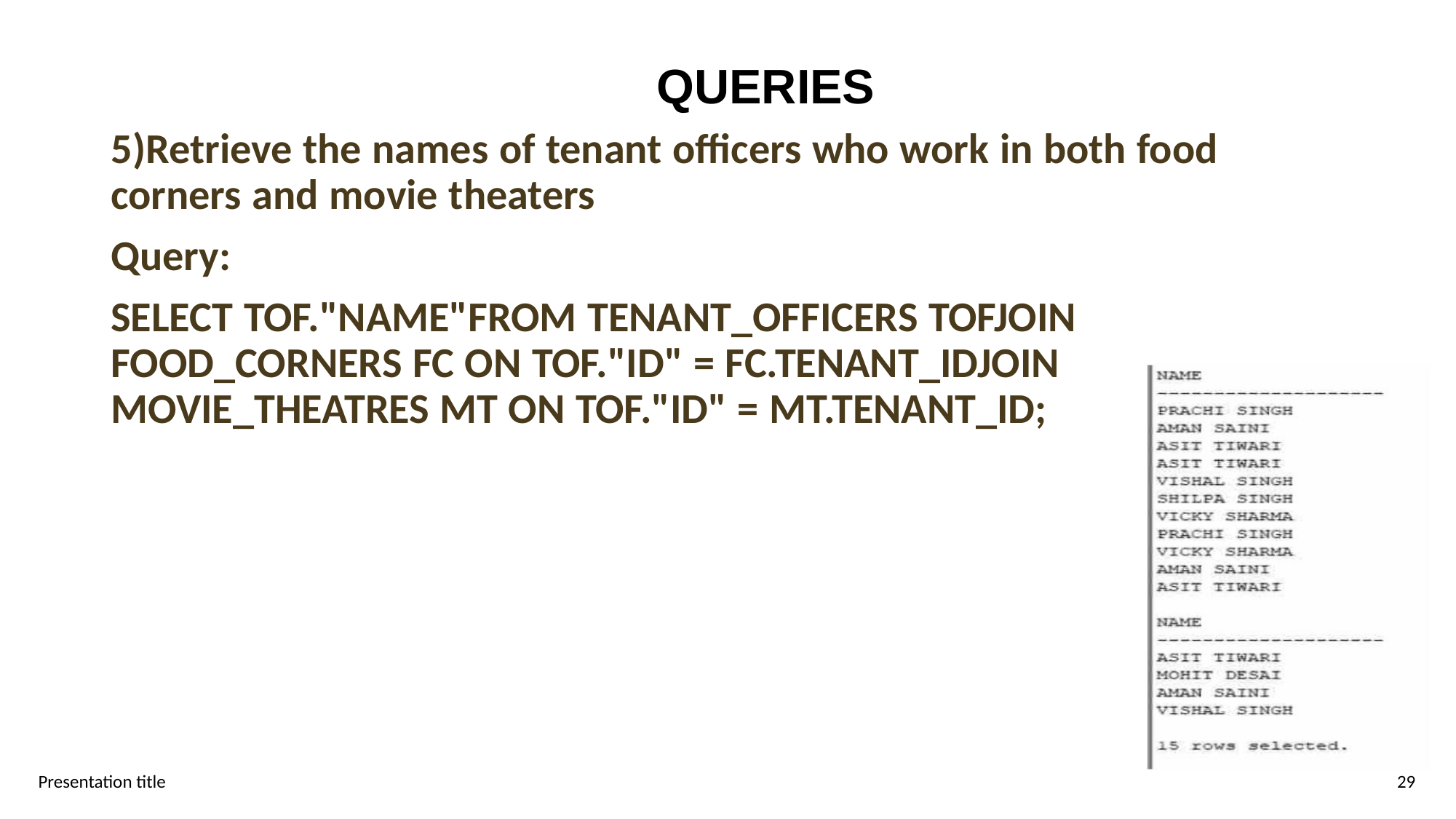

QUERIES
5)Retrieve the names of tenant officers who work in both food
corners and movie theaters
Query:
SELECT TOF."NAME"FROM TENANT_OFFICERS TOFJOIN
FOOD_CORNERS FC ON TOF."ID" = FC.TENANT_IDJOIN
MOVIE_THEATRES MT ON TOF."ID" = MT.TENANT_ID;
Presentation title
29